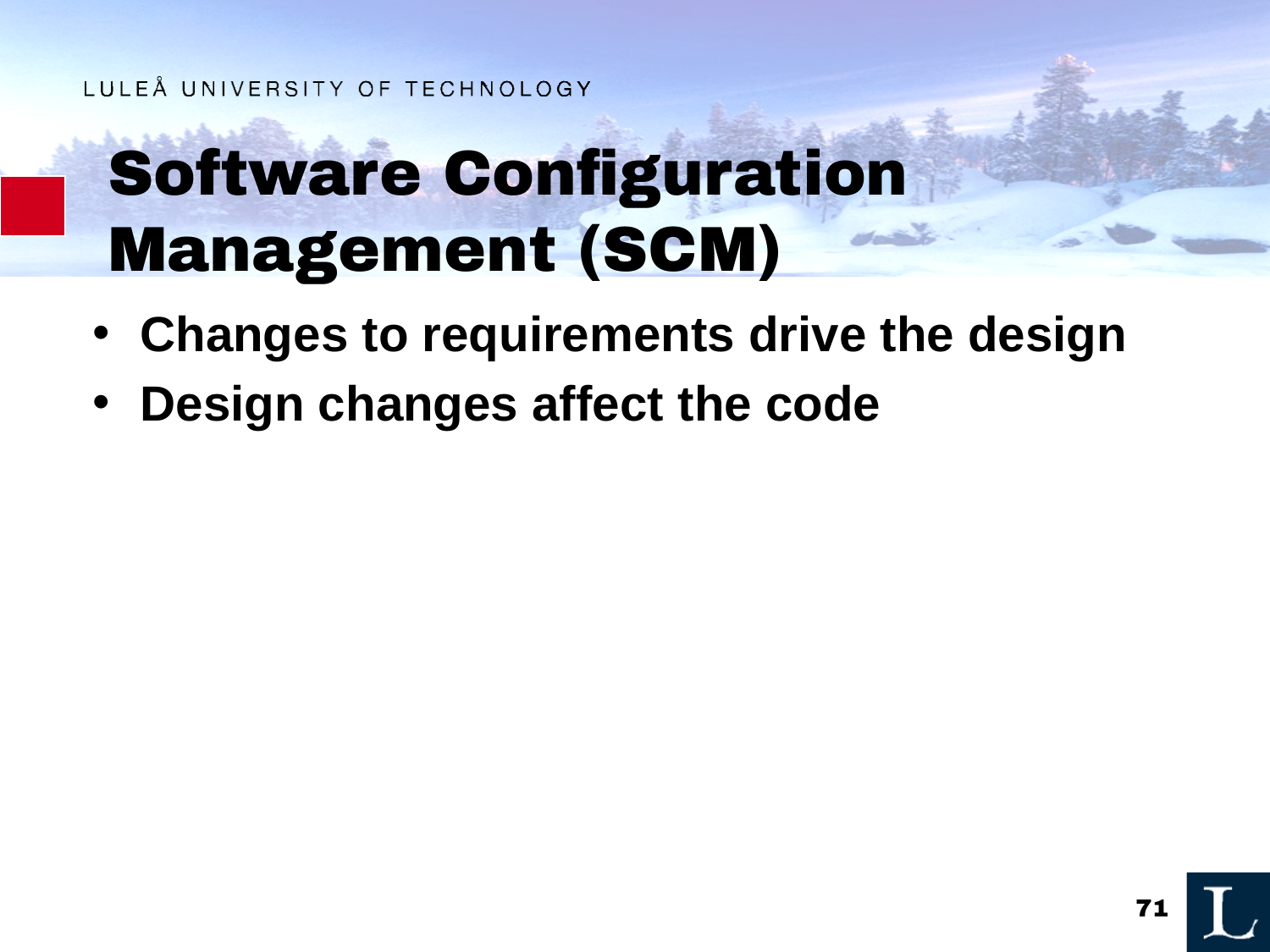

# Software Configuration Management (SCM)
Changes to requirements drive the design
Design changes affect the code
71